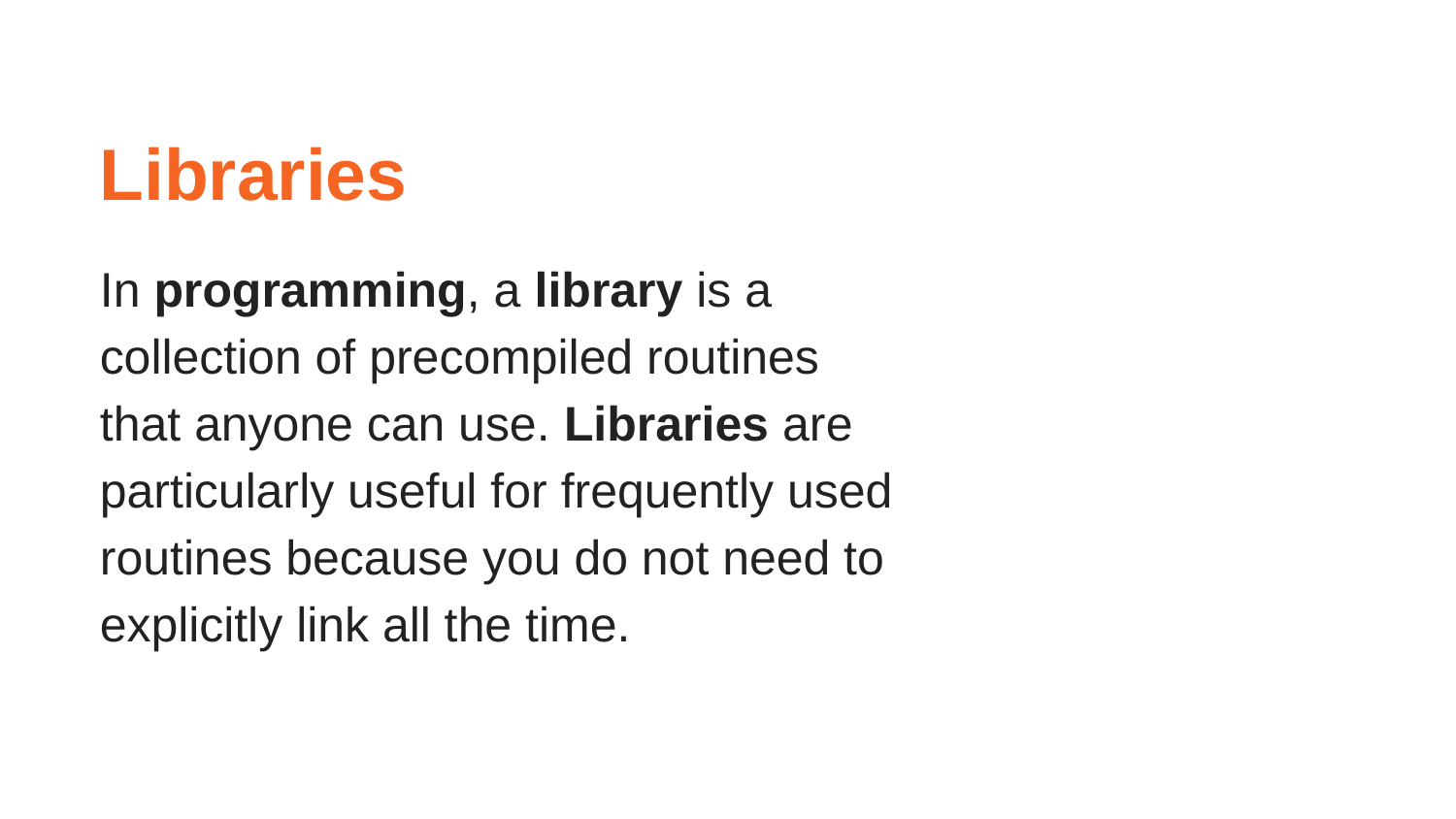

Libraries
In programming, a library is a collection of precompiled routines that anyone can use. Libraries are particularly useful for frequently used routines because you do not need to explicitly link all the time.